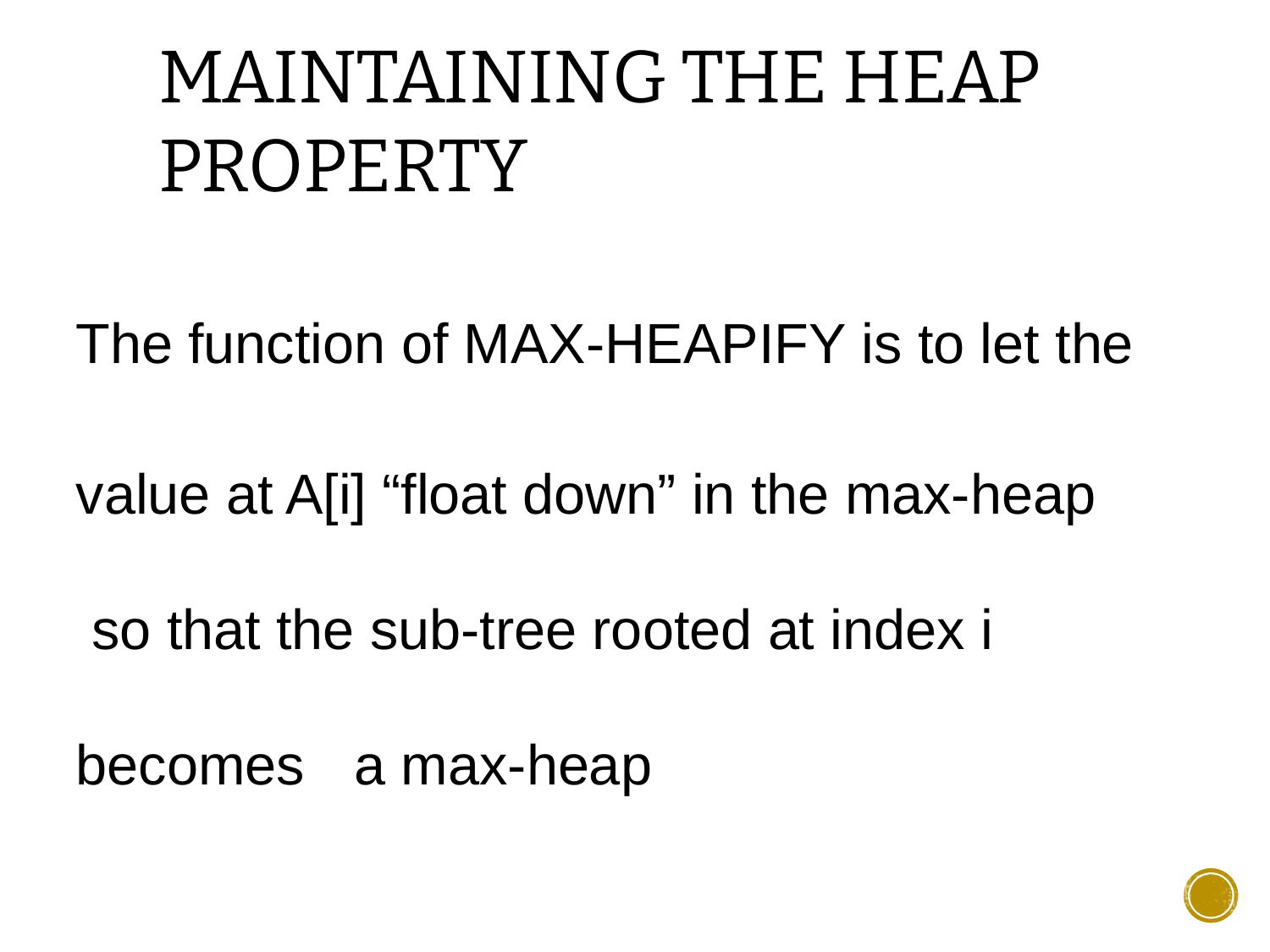

# Maintaining the Heap Property
The function of MAX-HEAPIFY is to let the
value at A[i] “float down” in the max-heap  so that the sub-tree rooted at index i  becomes	a max-heap